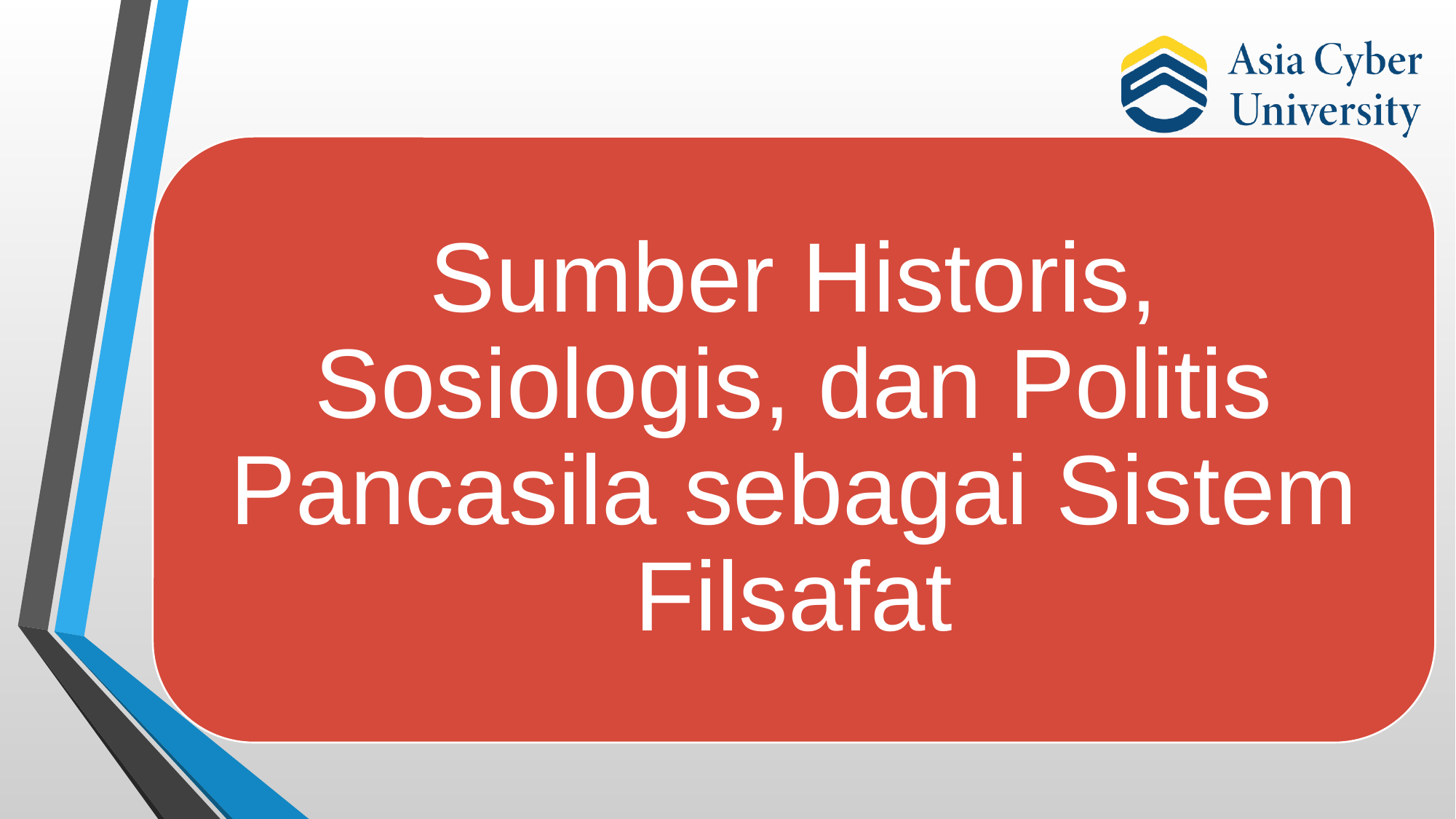

Sumber Historis, Sosiologis, dan Politis Pancasila sebagai Sistem Filsafat